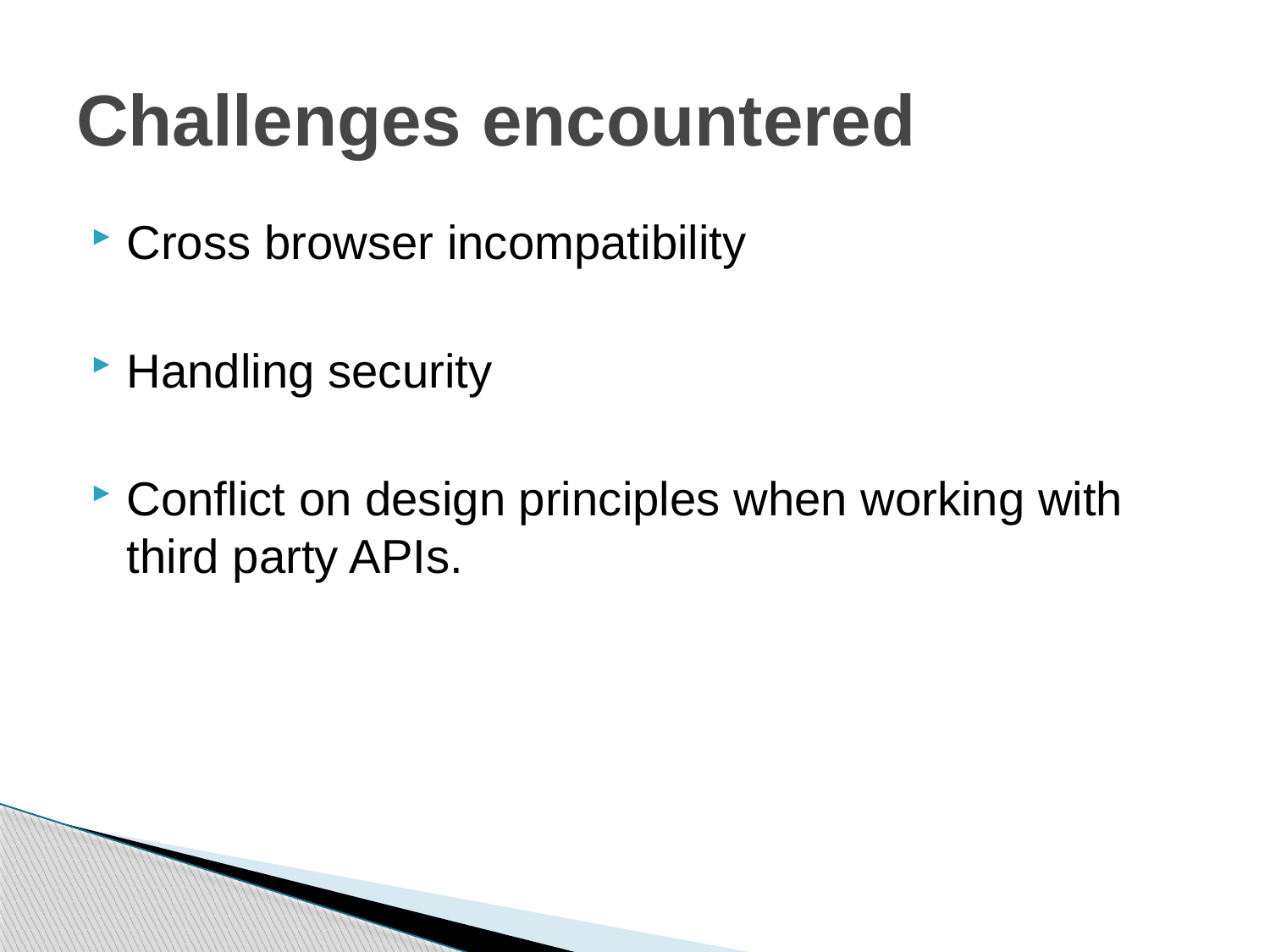

# Challenges encountered
Cross browser incompatibility

Handling security

Conflict on design principles when working with third party APIs.